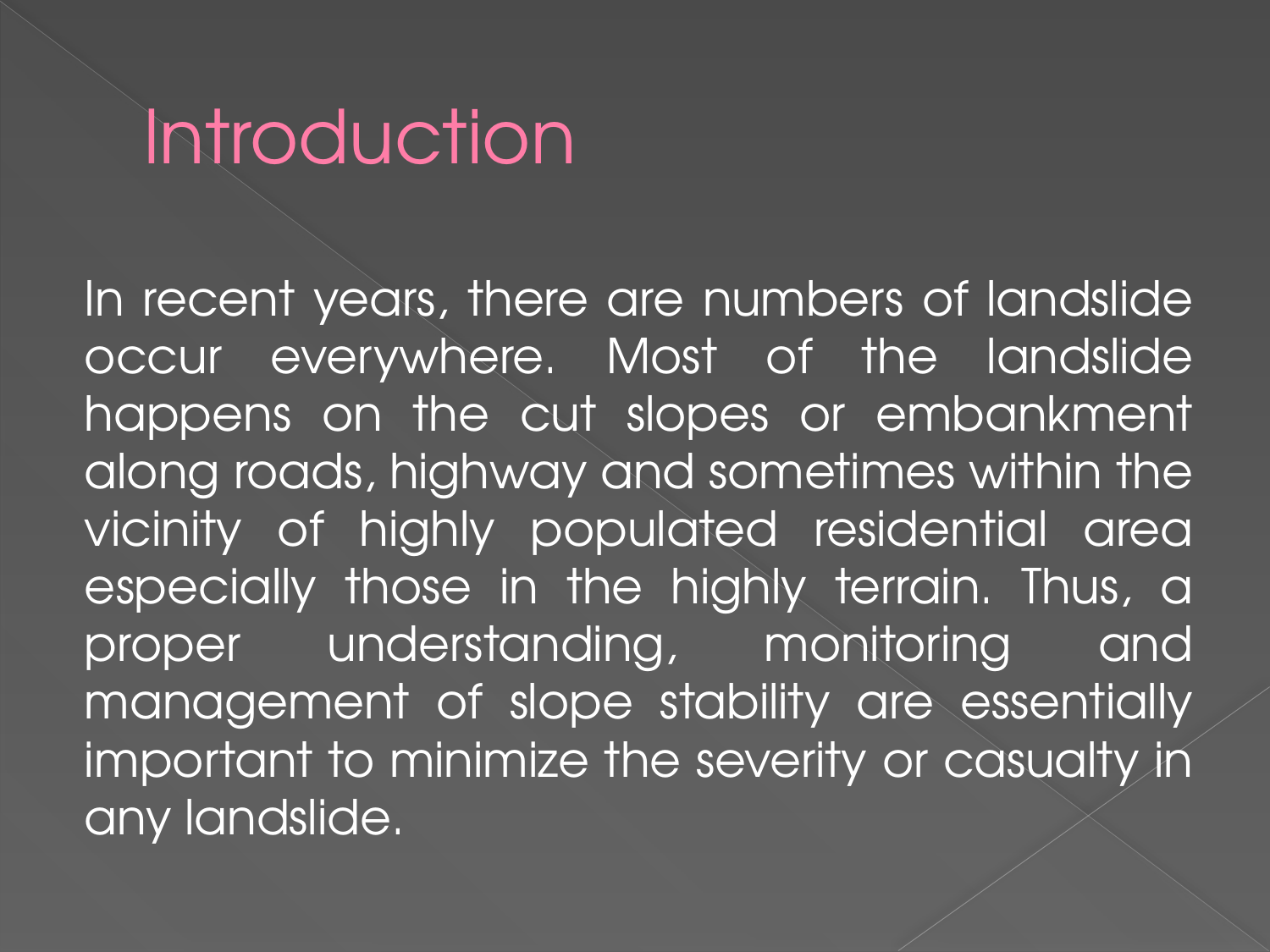

# Introduction
In recent years, there are numbers of landslide occur everywhere. Most of the landslide happens on the cut slopes or embankment along roads, highway and sometimes within the vicinity of highly populated residential area especially those in the highly terrain. Thus, a proper understanding, monitoring and management of slope stability are essentially important to minimize the severity or casualty in any landslide.